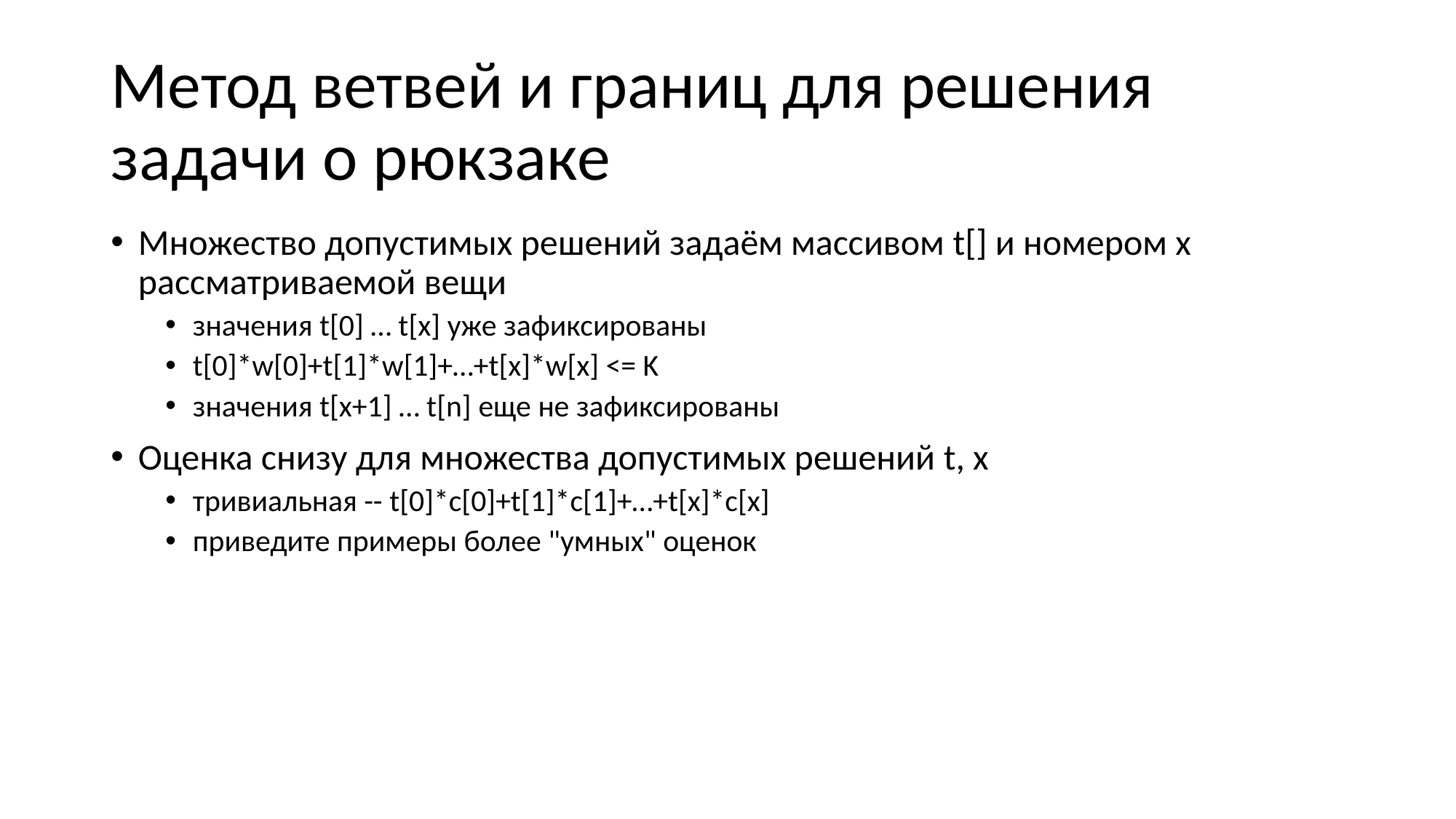

# Метод ветвей и границ для решения задачи о рюкзаке
Множество допустимых решений задаём массивом t[] и номером x рассматриваемой вещи
значения t[0] … t[x] уже зафиксированы
t[0]*w[0]+t[1]*w[1]+…+t[x]*w[x] <= K
значения t[x+1] … t[n] еще не зафиксированы
Оценка снизу для множества допустимых решений t, x
тривиальная -- t[0]*c[0]+t[1]*c[1]+…+t[x]*c[x]
приведите примеры более "умных" оценок